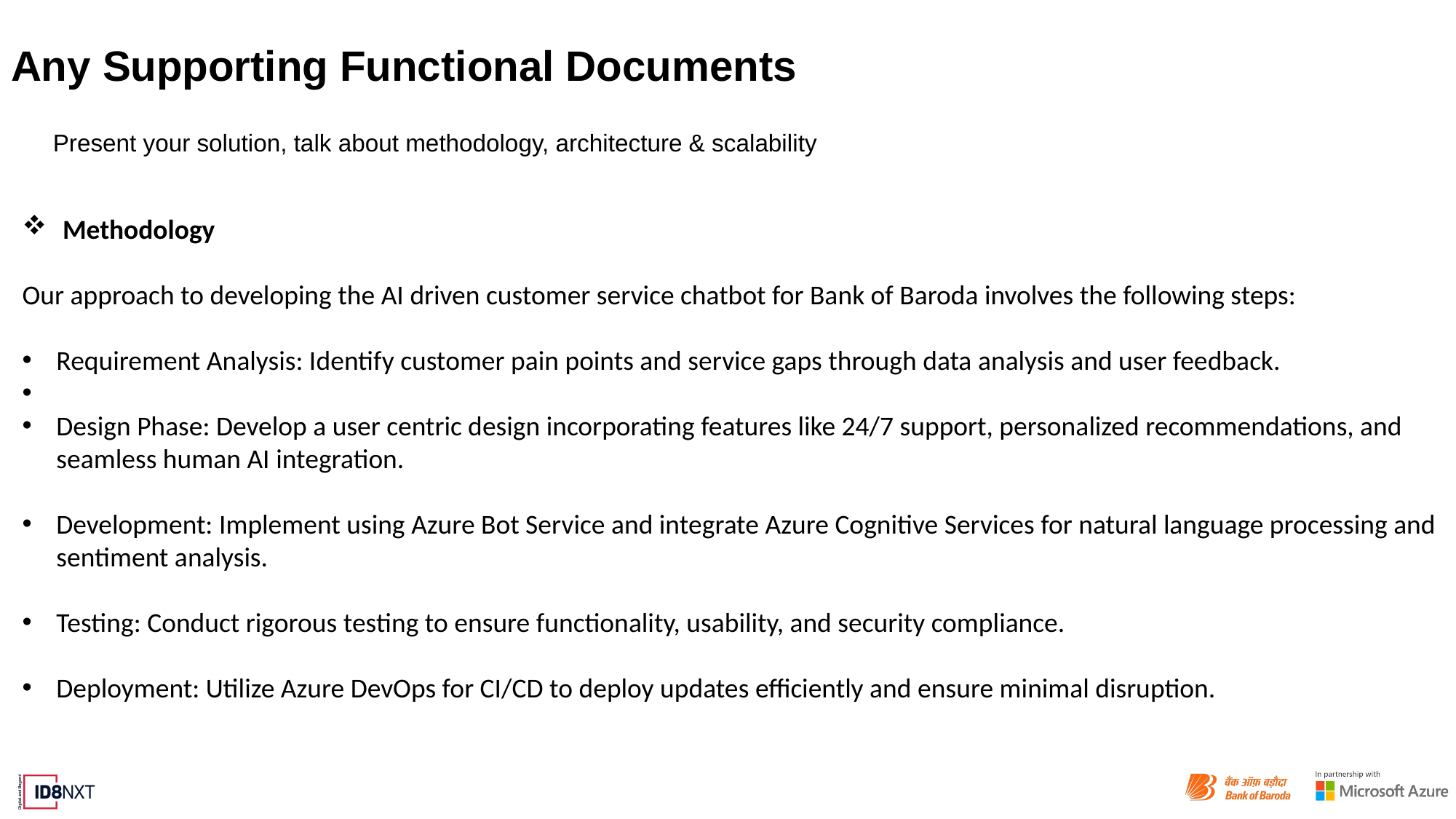

# Any Supporting Functional Documents
Present your solution, talk about methodology, architecture & scalability

 Methodology

Our approach to developing the AI driven customer service chatbot for Bank of Baroda involves the following steps:

Requirement Analysis: Identify customer pain points and service gaps through data analysis and user feedback.

Design Phase: Develop a user centric design incorporating features like 24/7 support, personalized recommendations, and seamless human AI integration.

Development: Implement using Azure Bot Service and integrate Azure Cognitive Services for natural language processing and sentiment analysis.

Testing: Conduct rigorous testing to ensure functionality, usability, and security compliance.

Deployment: Utilize Azure DevOps for CI/CD to deploy updates efficiently and ensure minimal disruption.